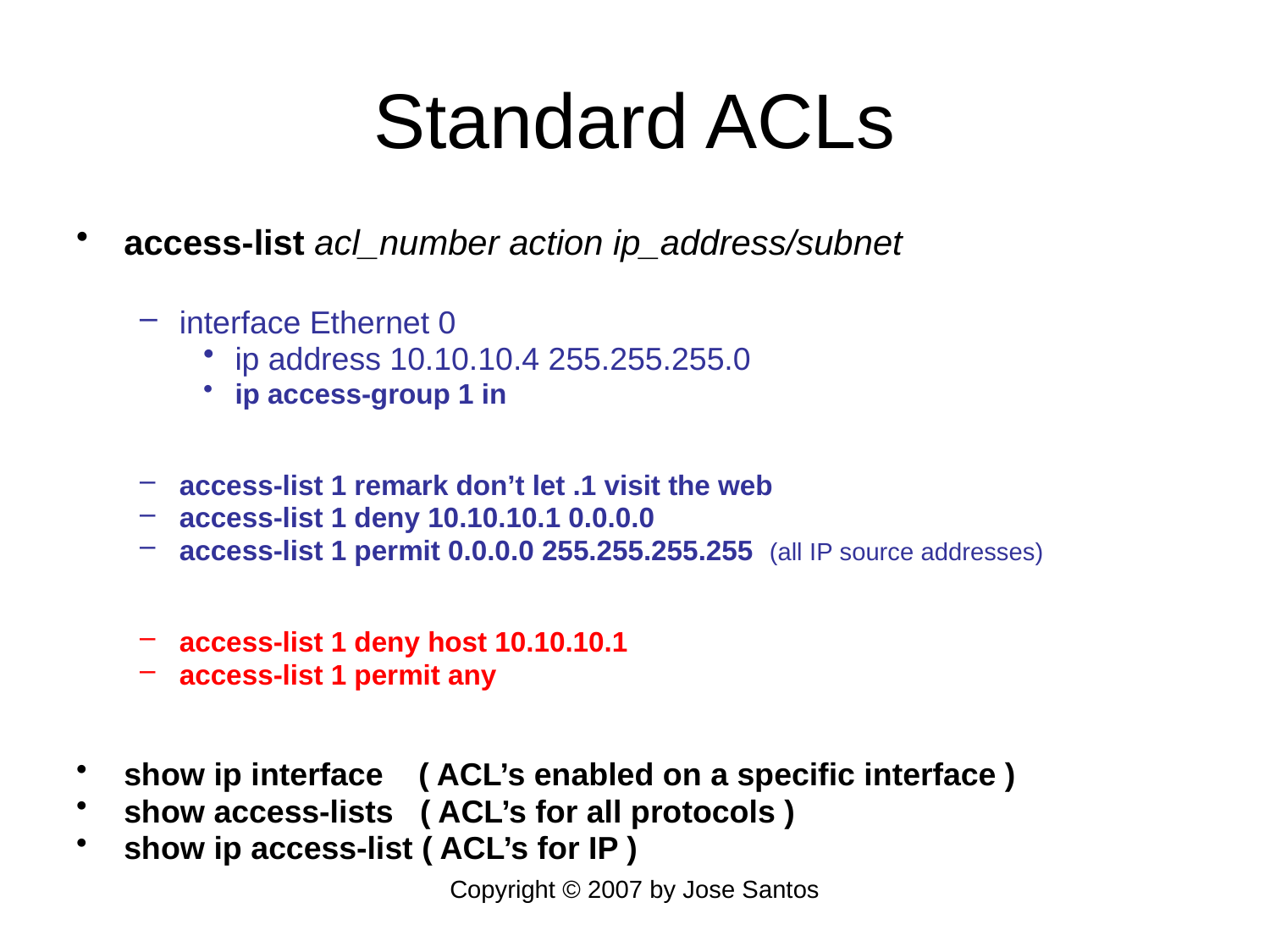

# Standard ACLs
access-list acl_number action ip_address/subnet

interface Ethernet 0
ip address 10.10.10.4 255.255.255.0
ip access-group 1 in

access-list 1 remark don’t let .1 visit the web
access-list 1 deny 10.10.10.1 0.0.0.0
access-list 1 permit 0.0.0.0 255.255.255.255  (all IP source addresses)

access-list 1 deny host 10.10.10.1
access-list 1 permit any

show ip interface    ( ACL’s enabled on a specific interface )
show access-lists   ( ACL’s for all protocols )
show ip access-list ( ACL’s for IP )

Copyright © 2007 by Jose Santos